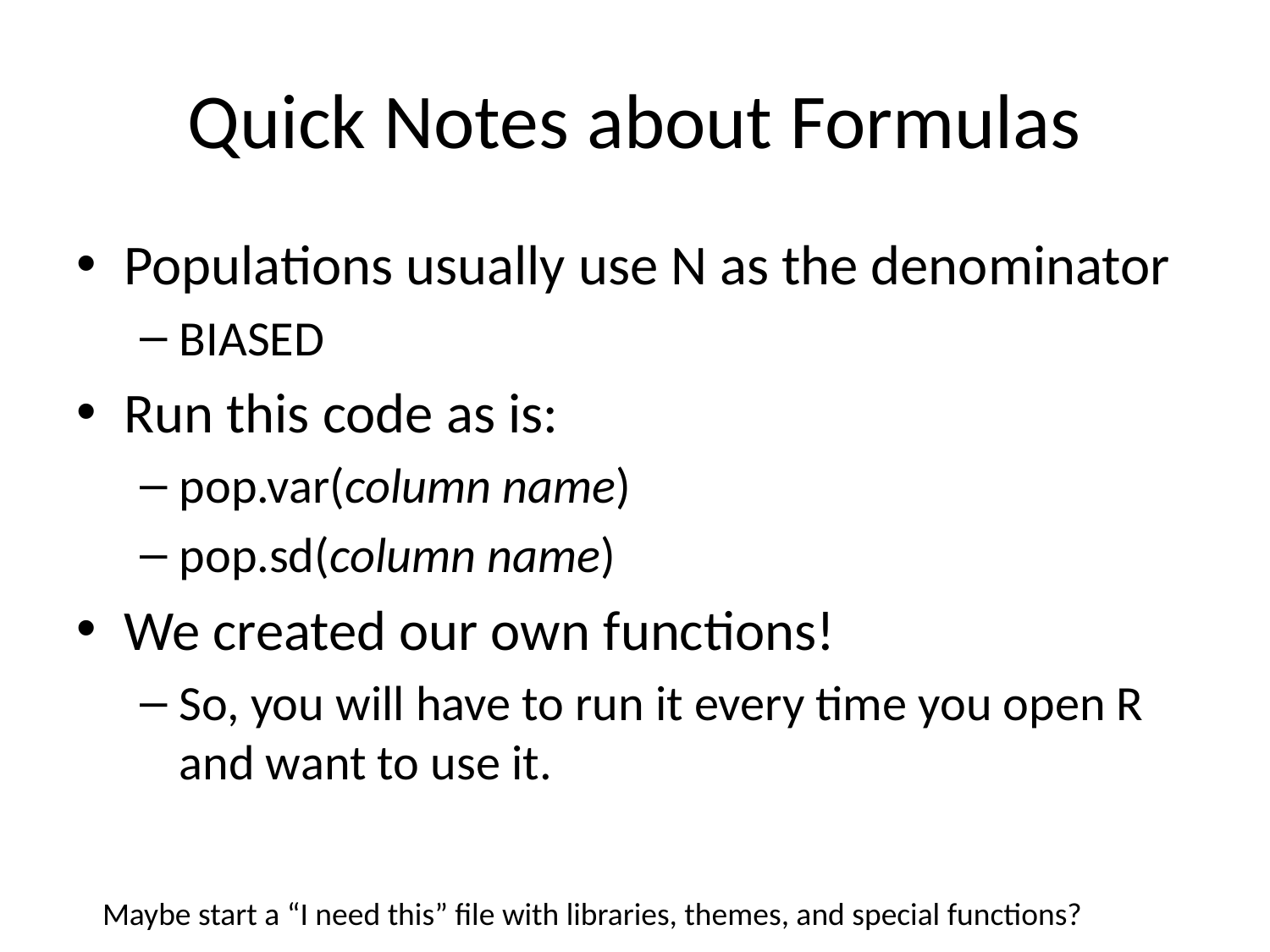

# Quick Notes about Formulas
Populations usually use N as the denominator
BIASED
Run this code as is:
pop.var(column name)
pop.sd(column name)
We created our own functions!
So, you will have to run it every time you open R and want to use it.
Maybe start a “I need this” file with libraries, themes, and special functions?